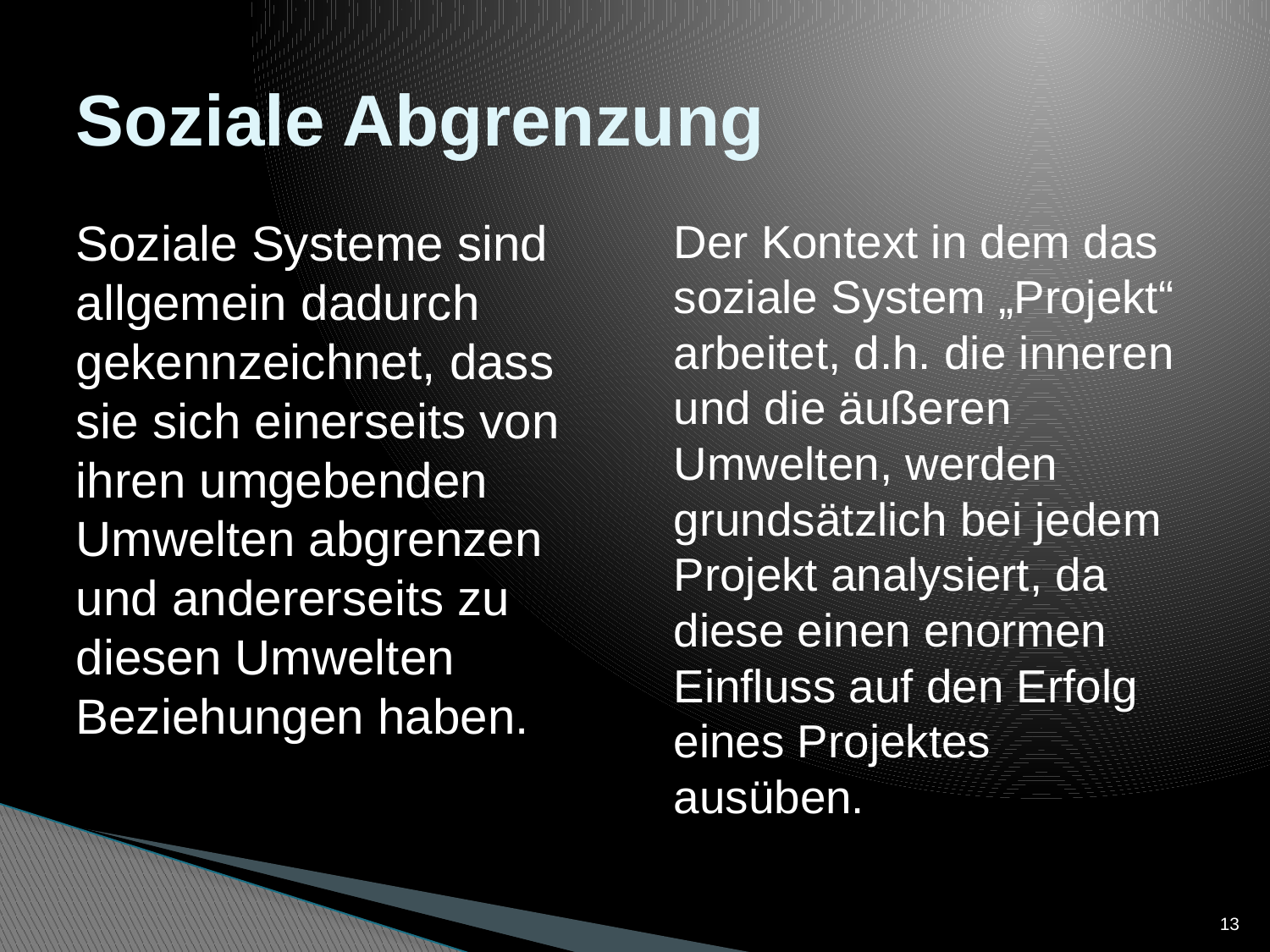

# Soziale Abgrenzung
Soziale Systeme sind allgemein dadurch gekennzeichnet, dass sie sich einerseits von ihren umgebenden Umwelten abgrenzen und andererseits zu diesen Umwelten Beziehungen haben.

Der Kontext in dem das soziale System „Projekt“ arbeitet, d.h. die inneren und die äußeren Umwelten, werden grundsätzlich bei jedem Projekt analysiert, da diese einen enormen Einfluss auf den Erfolg eines Projektes ausüben.

13